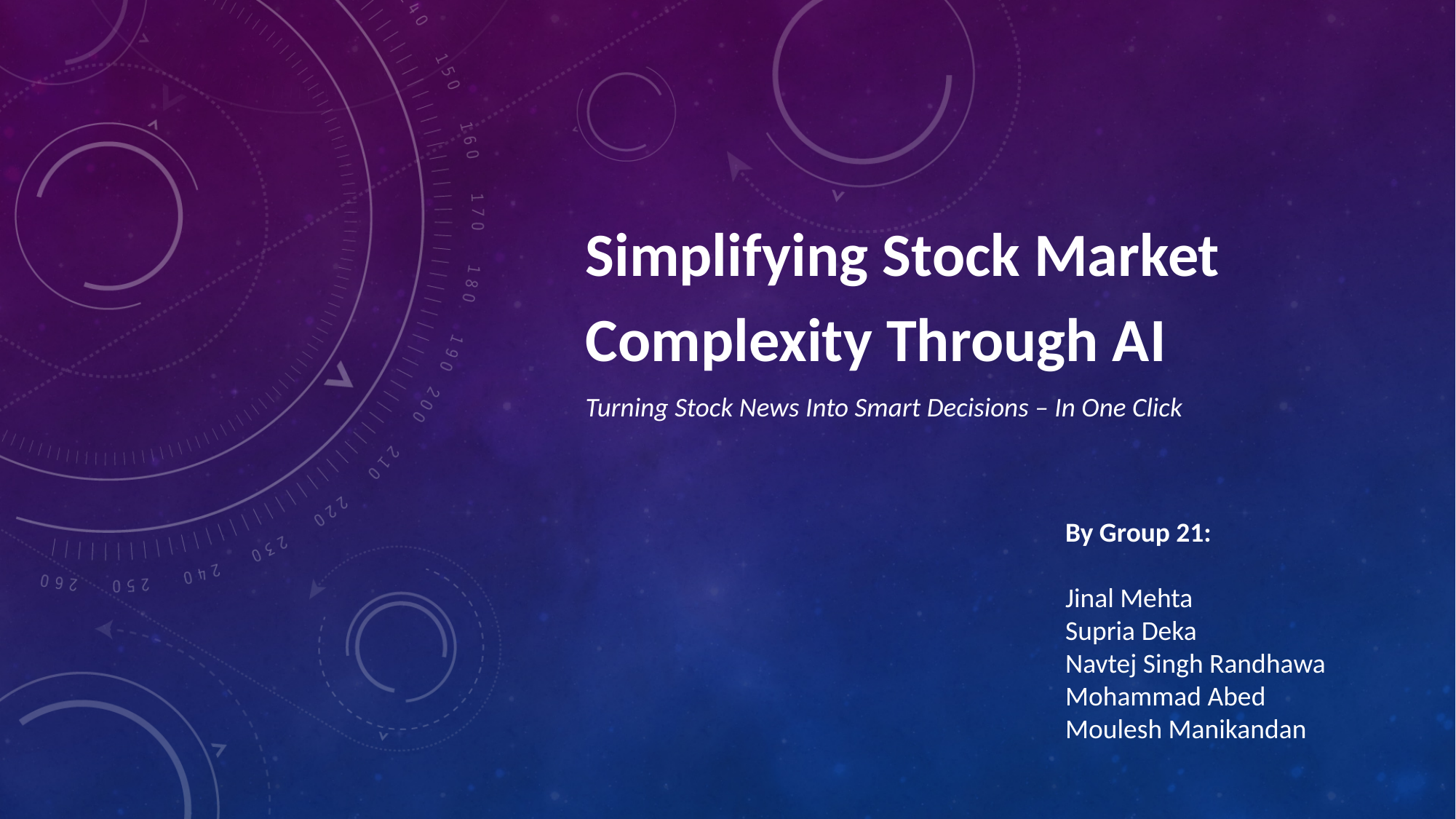

# Simplifying Stock Market Complexity Through AI
Turning Stock News Into Smart Decisions – In One Click
By Group 21:
Jinal Mehta
Supria Deka
Navtej Singh Randhawa
Mohammad Abed
Moulesh Manikandan